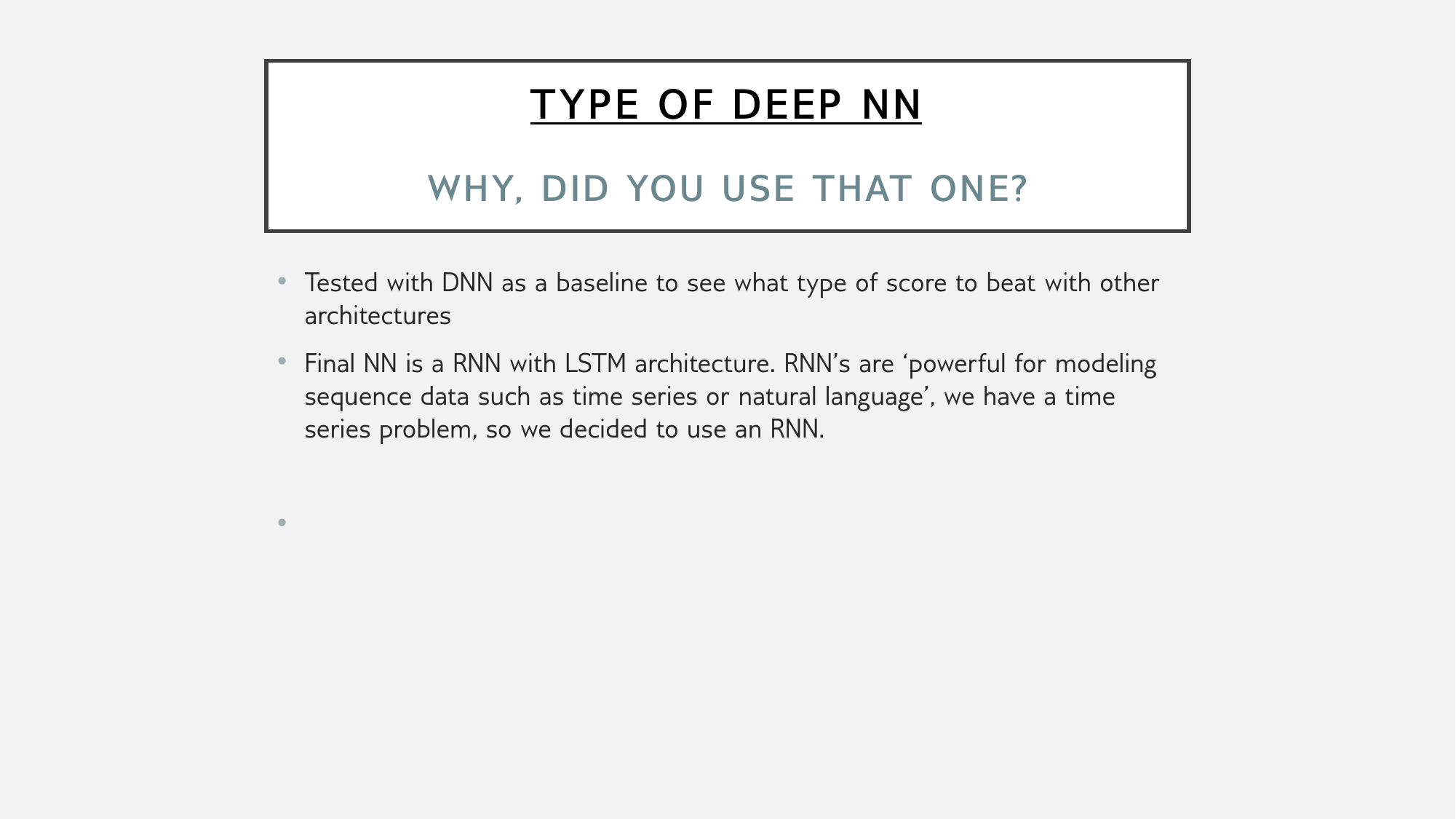

# Type of deep nn Why, did you use that one?
Tested with DNN as a baseline to see what type of score to beat with other architectures
Final NN is a RNN with LSTM architecture. RNN’s are ‘powerful for modeling sequence data such as time series or natural language’, we have a time series problem, so we decided to use an RNN.